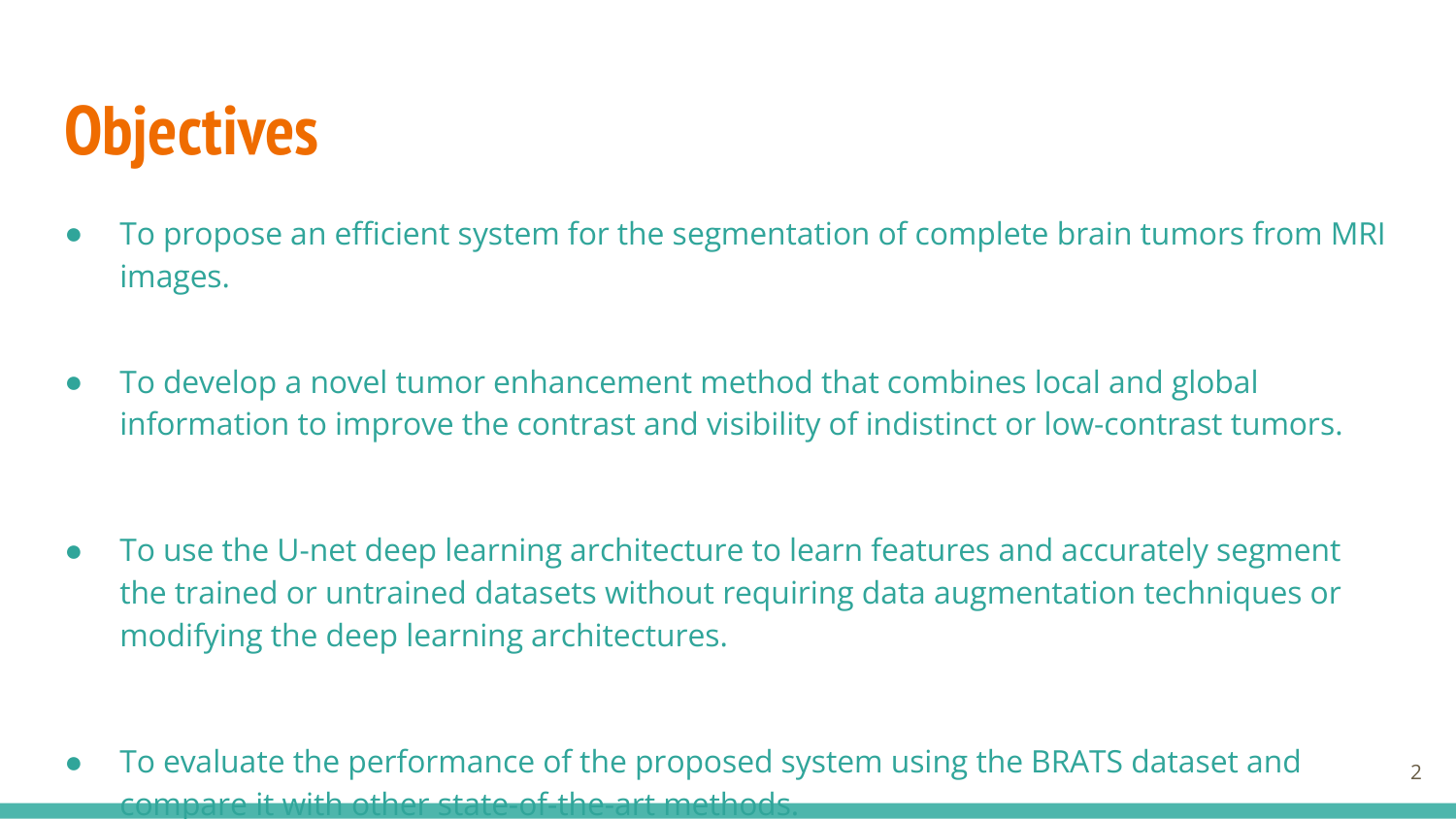

# Objectives
To propose an efficient system for the segmentation of complete brain tumors from MRI images.

To develop a novel tumor enhancement method that combines local and global information to improve the contrast and visibility of indistinct or low-contrast tumors.

To use the U-net deep learning architecture to learn features and accurately segment the trained or untrained datasets without requiring data augmentation techniques or modifying the deep learning architectures.

To evaluate the performance of the proposed system using the BRATS dataset and compare it with other state-of-the-art methods.

2